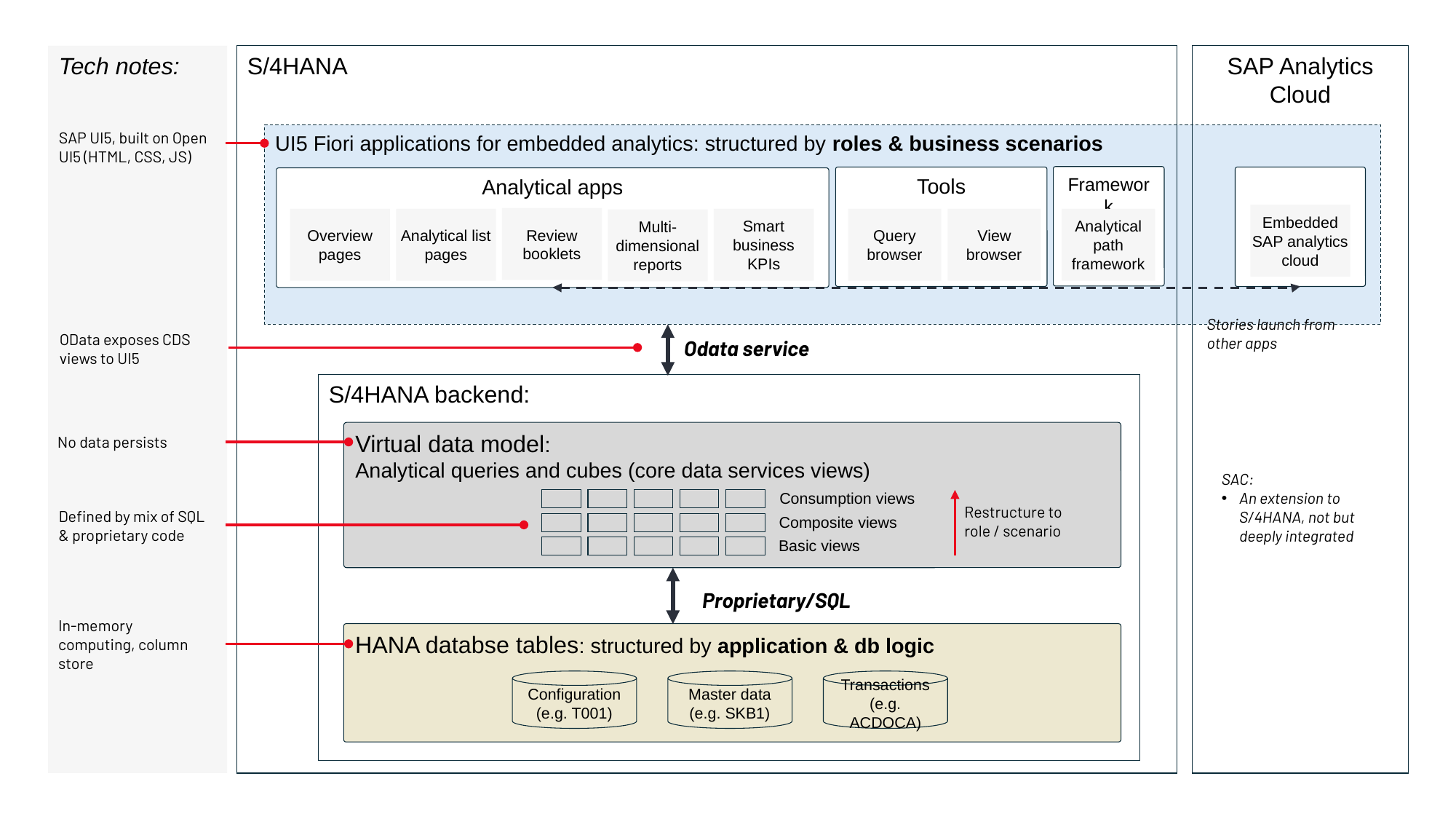

Tech notes:
S/4HANA
SAP Analytics Cloud
SAP UI5, built on Open UI5 (HTML, CSS, JS)
UI5 Fiori applications for embedded analytics: structured by roles & business scenarios

Framework
Tools

Embedded SAP analytics cloud
Analytical apps
Review booklets
Smart business KPIs
Query browser
Analytical path framework
View browser
Analytical list pages
Overview pages
Multi-dimensional reports
Stories launch from other apps
OData exposes CDS views to UI5
Odata service
S/4HANA backend:
Virtual data model:
Analytical queries and cubes (core data services views)
No data persists
SAC:
An extension to S/4HANA, not but deeply integrated
Consumption views

Restructure to
role / scenario
Defined by mix of SQL & proprietary code
Composite views

Basic views

Proprietary/SQL
In-memory computing, column store
HANA databse tables: structured by application & db logic
Configuration
(e.g. T001)
Transactions
(e.g. ACDOCA)
Master data
(e.g. SKB1)